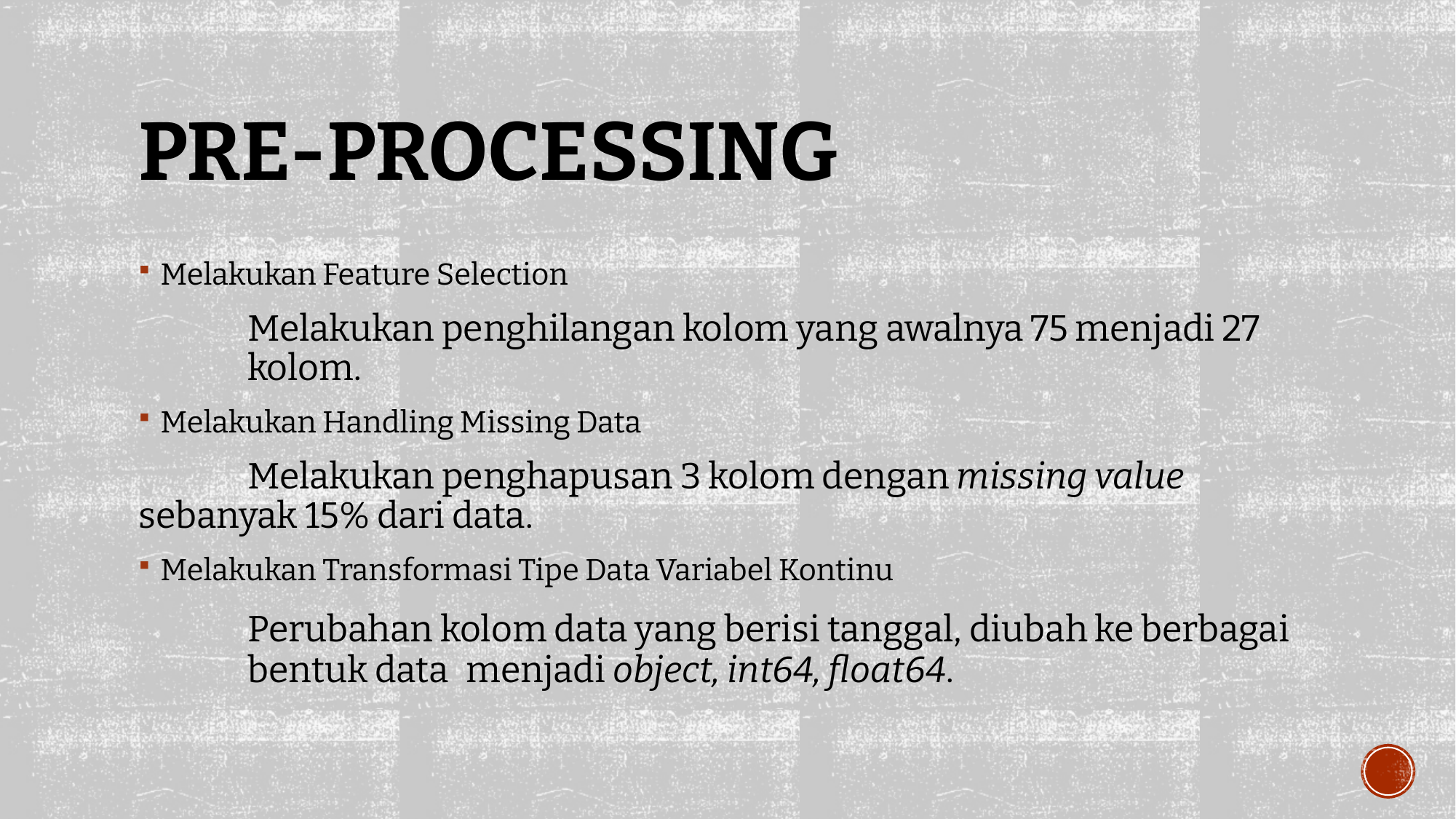

# Pre-processing
Melakukan Feature Selection
   	Melakukan penghilangan kolom yang awalnya 75 menjadi 27 	kolom.
Melakukan Handling Missing Data
    	Melakukan penghapusan 3 kolom dengan missing value 	sebanyak 15% dari data.
Melakukan Transformasi Tipe Data Variabel Kontinu
	Perubahan kolom data yang berisi tanggal, diubah ke berbagai 	bentuk data 	menjadi object, int64, float64.